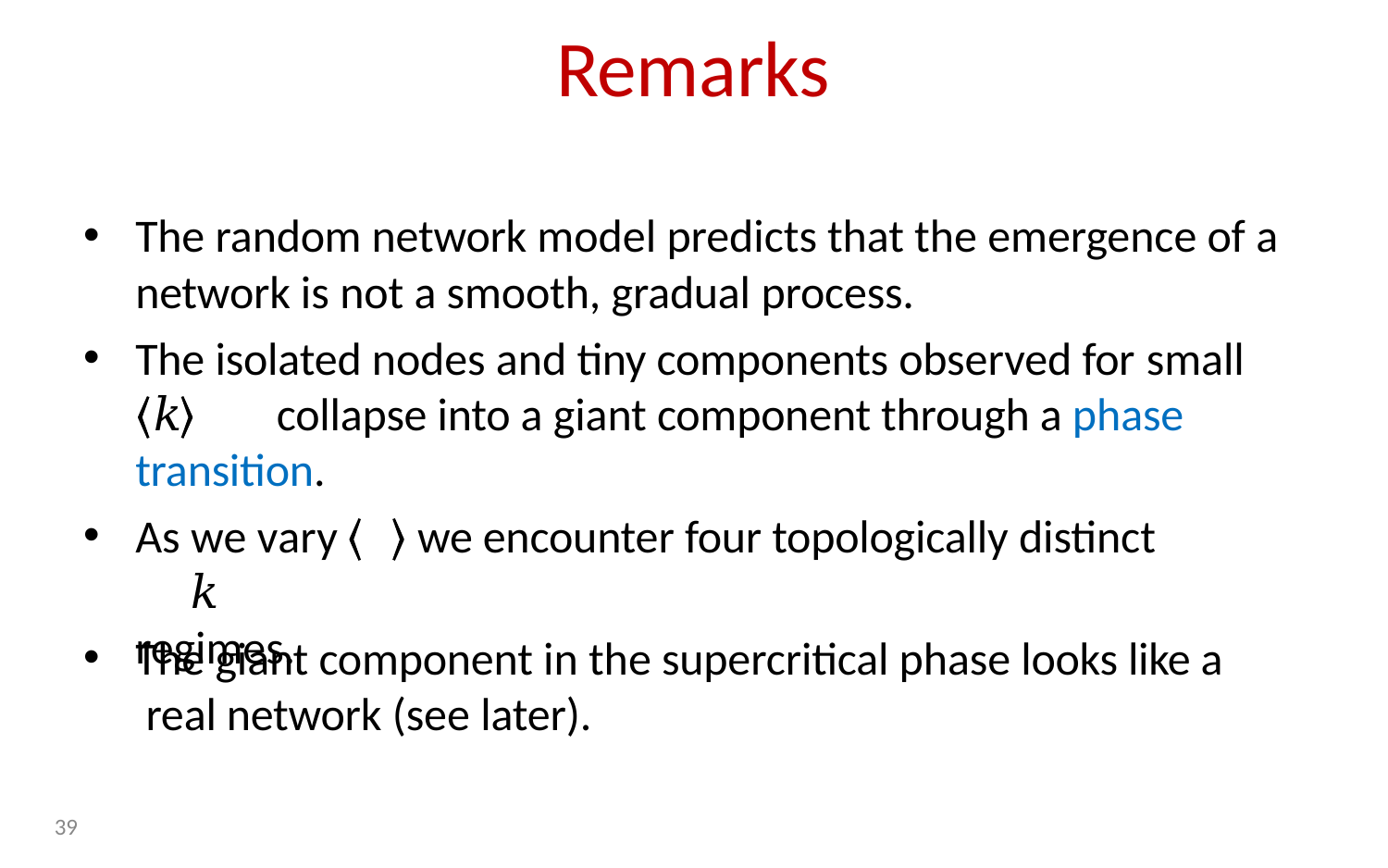

# Remarks
The random network model predicts that the emergence of a
network is not a smooth, gradual process.
The isolated nodes and tiny components observed for small
𝑘	collapse into a giant component through a phase

transition.
As we vary	𝑘
regimes.
we encounter four topologically distinct

The giant component in the supercritical phase looks like a  real network (see later).
39